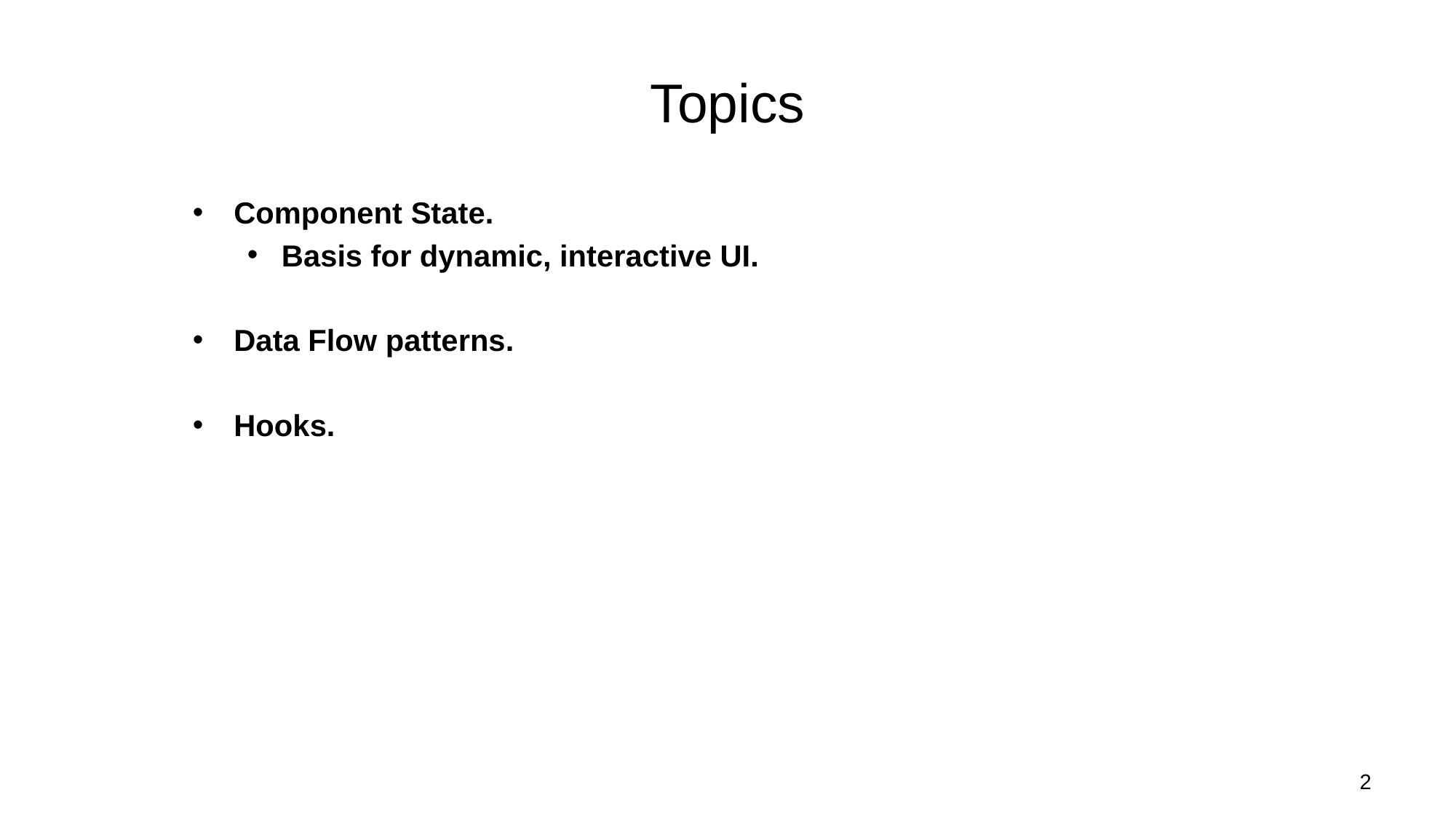

# Topics

Component State.
Basis for dynamic, interactive UI.

Data Flow patterns.

Hooks.

2